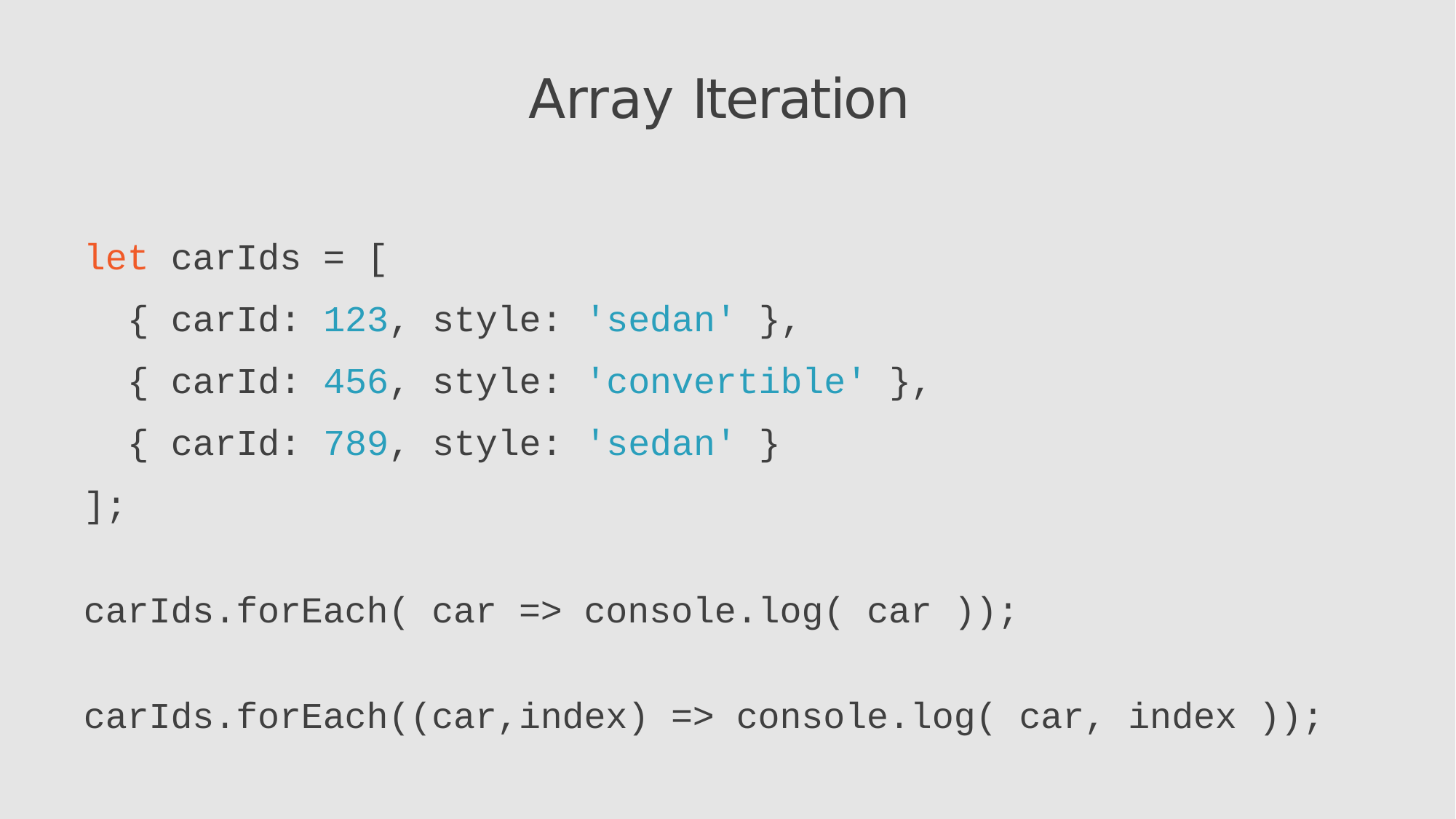

# Array Iteration
let carIds = [
{ carId: 123, style: 'sedan' },
{ carId: 456, style: 'convertible' },
{ carId: 789, style: 'sedan' }
];
carIds.forEach( car => console.log( car ));  carIds.forEach((car,index) => console.log( car, index ));
17